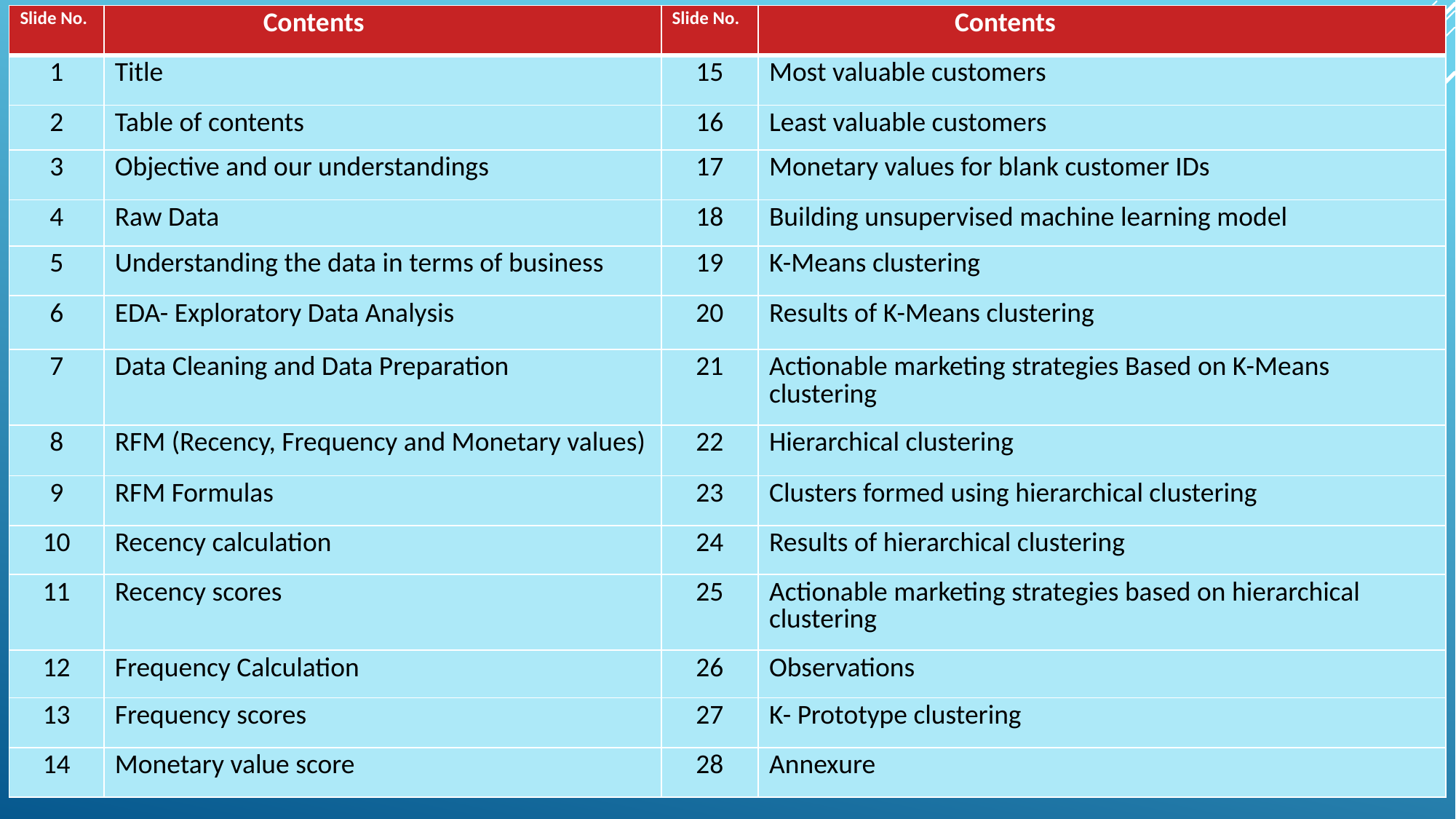

#
| Slide No. | Contents | Slide No. | Contents |
| --- | --- | --- | --- |
| 1 | Title | 15 | Most valuable customers |
| 2 | Table of contents | 16 | Least valuable customers |
| 3 | Objective and our understandings | 17 | Monetary values for blank customer IDs |
| 4 | Raw Data | 18 | Building unsupervised machine learning model |
| 5 | Understanding the data in terms of business | 19 | K-Means clustering |
| 6 | EDA- Exploratory Data Analysis | 20 | Results of K-Means clustering |
| 7 | Data Cleaning and Data Preparation | 21 | Actionable marketing strategies Based on K-Means clustering |
| 8 | RFM (Recency, Frequency and Monetary values) | 22 | Hierarchical clustering |
| 9 | RFM Formulas | 23 | Clusters formed using hierarchical clustering |
| 10 | Recency calculation | 24 | Results of hierarchical clustering |
| 11 | Recency scores | 25 | Actionable marketing strategies based on hierarchical clustering |
| 12 | Frequency Calculation | 26 | Observations |
| 13 | Frequency scores | 27 | K- Prototype clustering |
| 14 | Monetary value score | 28 | Annexure |